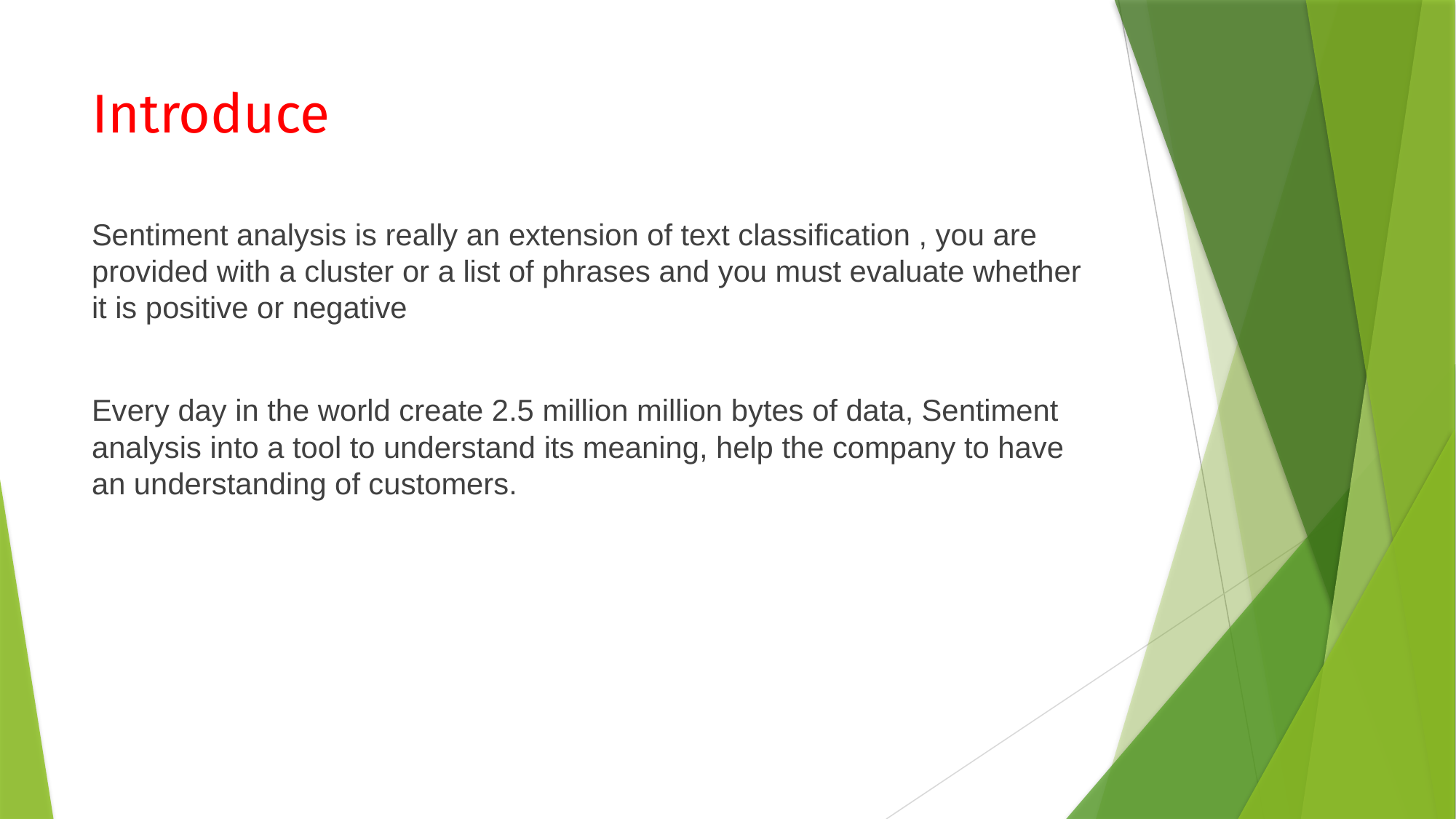

# Introduce
Sentiment analysis is really an extension of text classification , you are provided with a cluster or a list of phrases and you must evaluate whether it is positive or negative

Every day in the world create 2.5 million million bytes of data, Sentiment analysis into a tool to understand its meaning, help the company to have an understanding of customers.